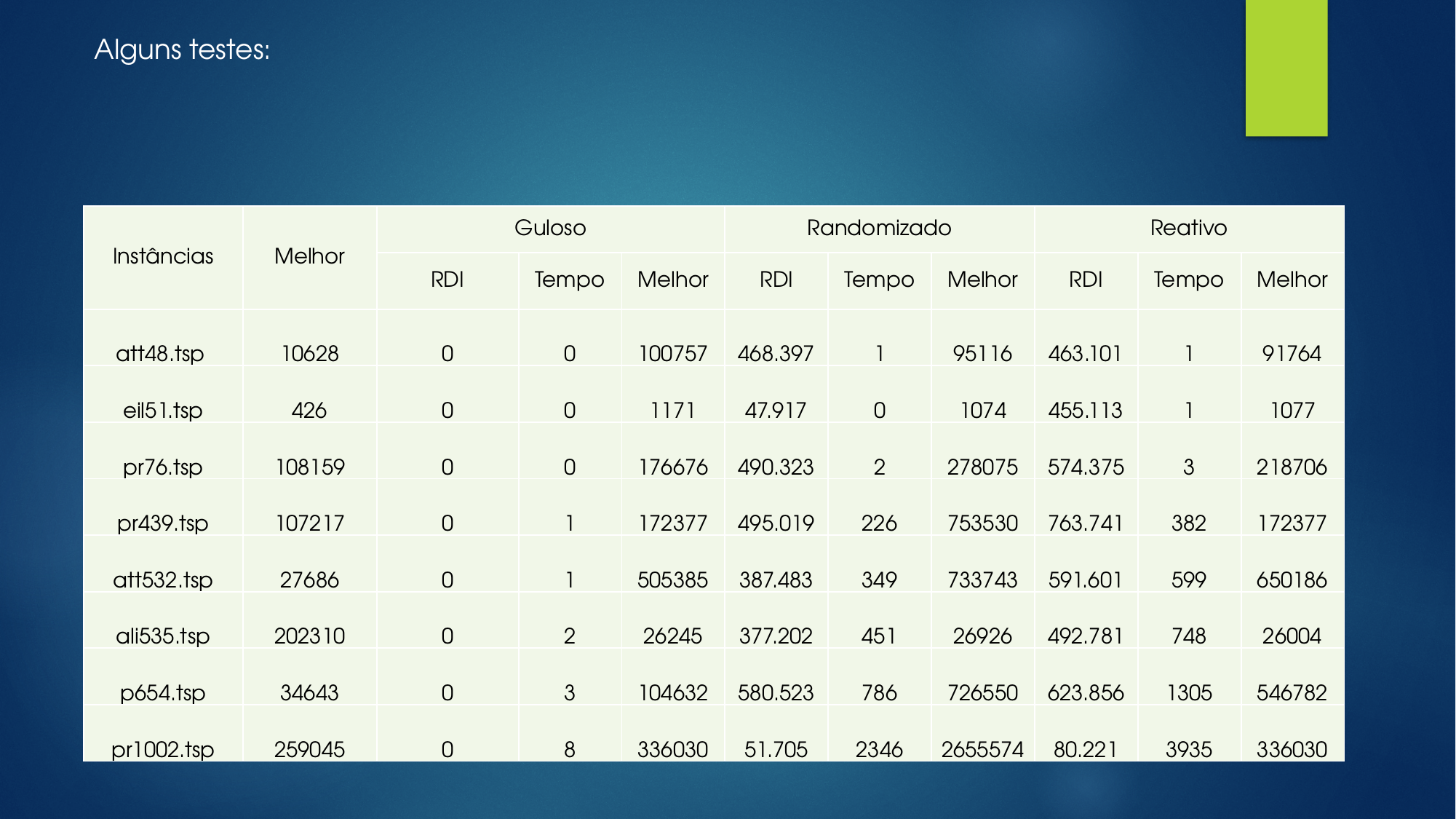

Alguns testes:
| Instâncias | Melhor | Guloso |  |  | Randomizado |  |  | Reativo |  |  |
| --- | --- | --- | --- | --- | --- | --- | --- | --- | --- | --- |
|  |  | RDI | Tempo | Melhor | RDI | Tempo | Melhor | RDI | Tempo | Melhor |
| att48.tsp | 10628 | 0 | 0 | 100757 | 468.397 | 1 | 95116 | 463.101 | 1 | 91764 |
| eil51.tsp | 426 | 0 | 0 | 1171 | 47.917 | 0 | 1074 | 455.113 | 1 | 1077 |
| pr76.tsp | 108159 | 0 | 0 | 176676 | 490.323 | 2 | 278075 | 574.375 | 3 | 218706 |
| pr439.tsp | 107217 | 0 | 1 | 172377 | 495.019 | 226 | 753530 | 763.741 | 382 | 172377 |
| att532.tsp | 27686 | 0 | 1 | 505385 | 387.483 | 349 | 733743 | 591.601 | 599 | 650186 |
| ali535.tsp | 202310 | 0 | 2 | 26245 | 377.202 | 451 | 26926 | 492.781 | 748 | 26004 |
| p654.tsp | 34643 | 0 | 3 | 104632 | 580.523 | 786 | 726550 | 623.856 | 1305 | 546782 |
| pr1002.tsp | 259045 | 0 | 8 | 336030 | 51.705 | 2346 | 2655574 | 80.221 | 3935 | 336030 |